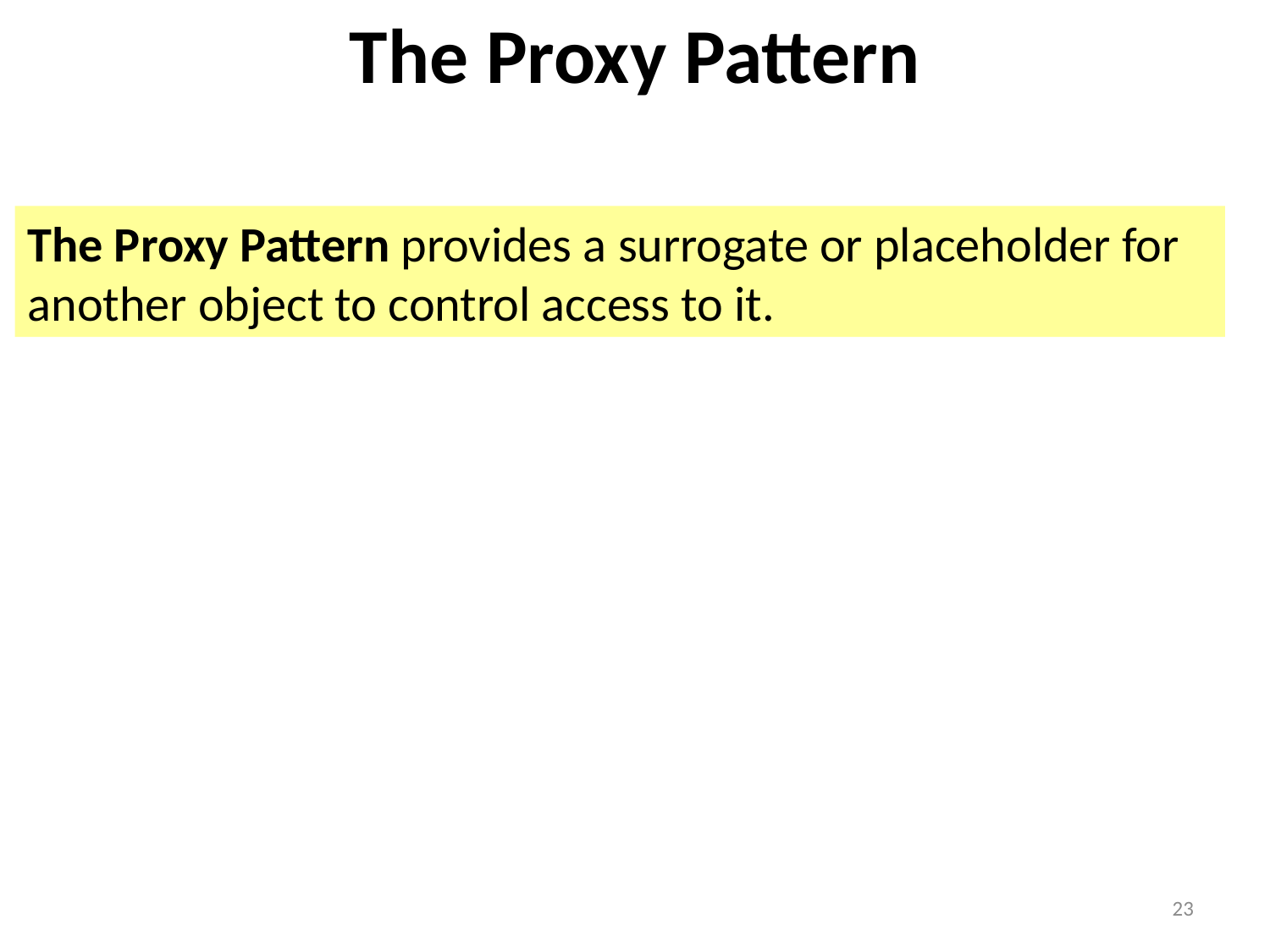

The Proxy Pattern
The Proxy Pattern provides a surrogate or placeholder for another object to control access to it.
23